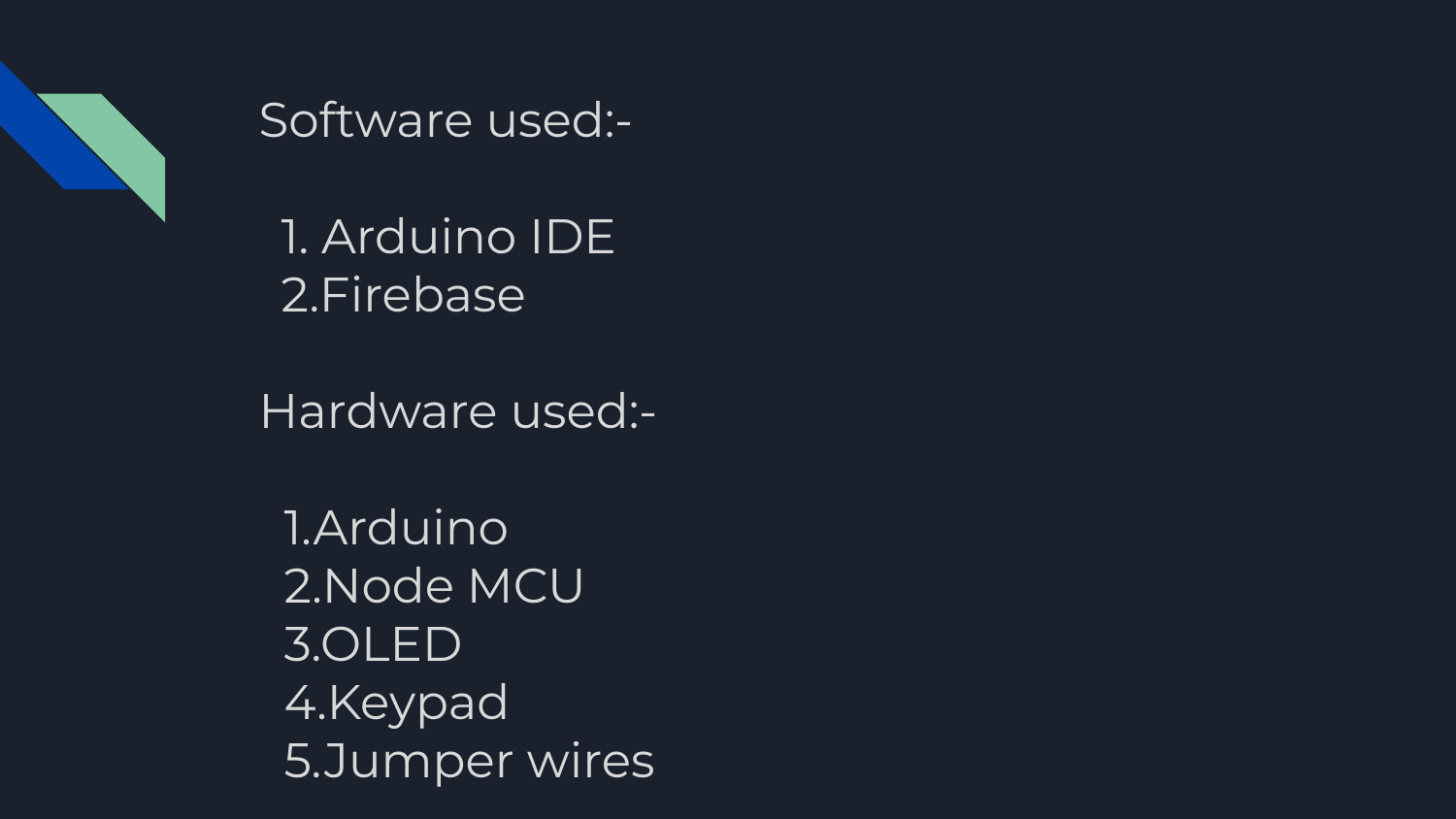

# Software used:-

            1. Arduino IDE
            2.Firebase

                Hardware used:-

                  1.Arduino
                  2.Node MCU
                  3.OLED
                  4.Keypad
                  5.Jumper wires